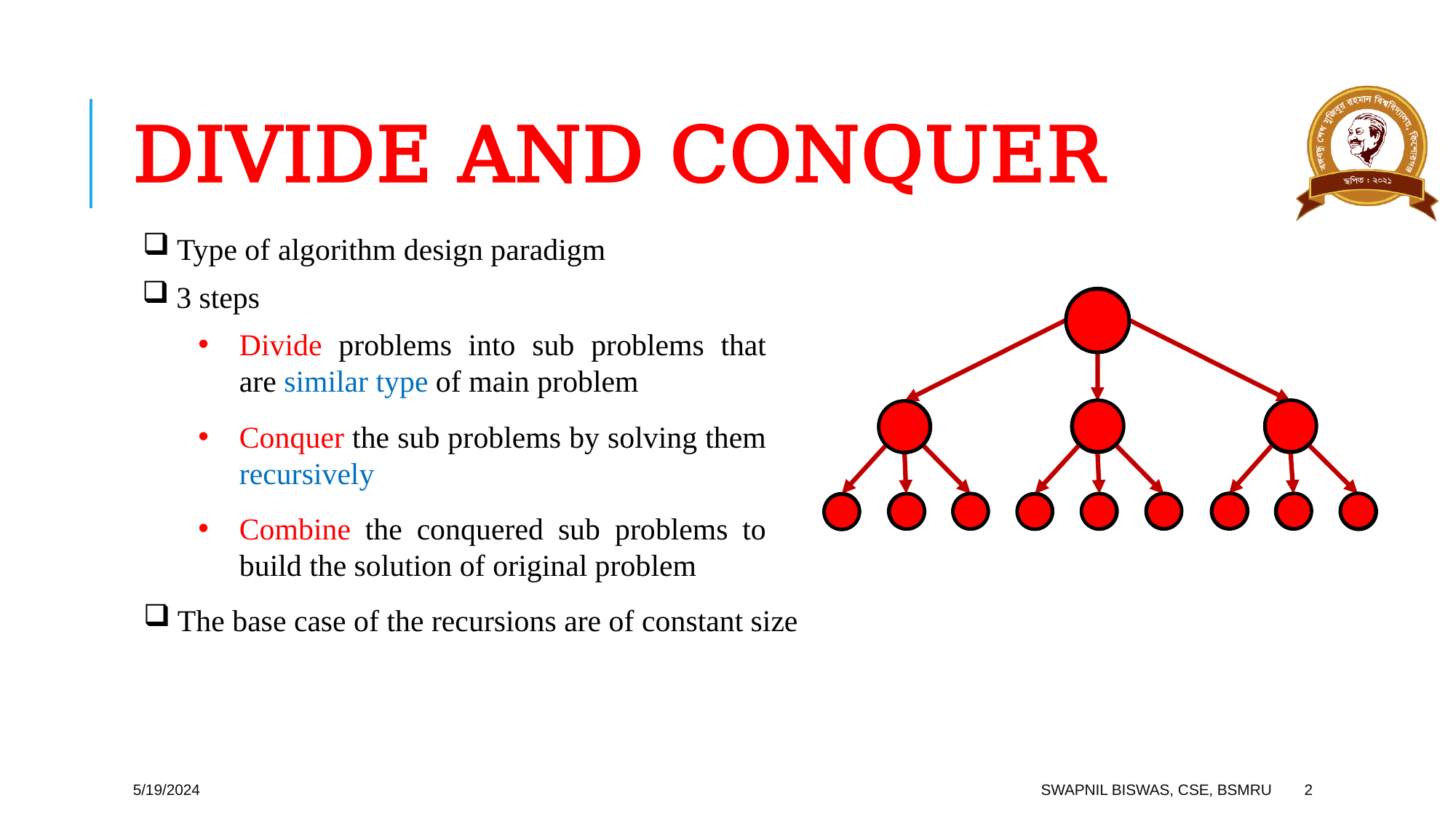

# DIVIDE AND CONQUER
Type of algorithm design paradigm
3 steps

Divide problems into sub problems that are similar type of main problem

Conquer the sub problems by solving them recursively

Combine the conquered sub problems to build the solution of original problem
The base case of the recursions are of constant size
5/19/2024
SWAPNIL BISWAS, CSE, BSMRU
2